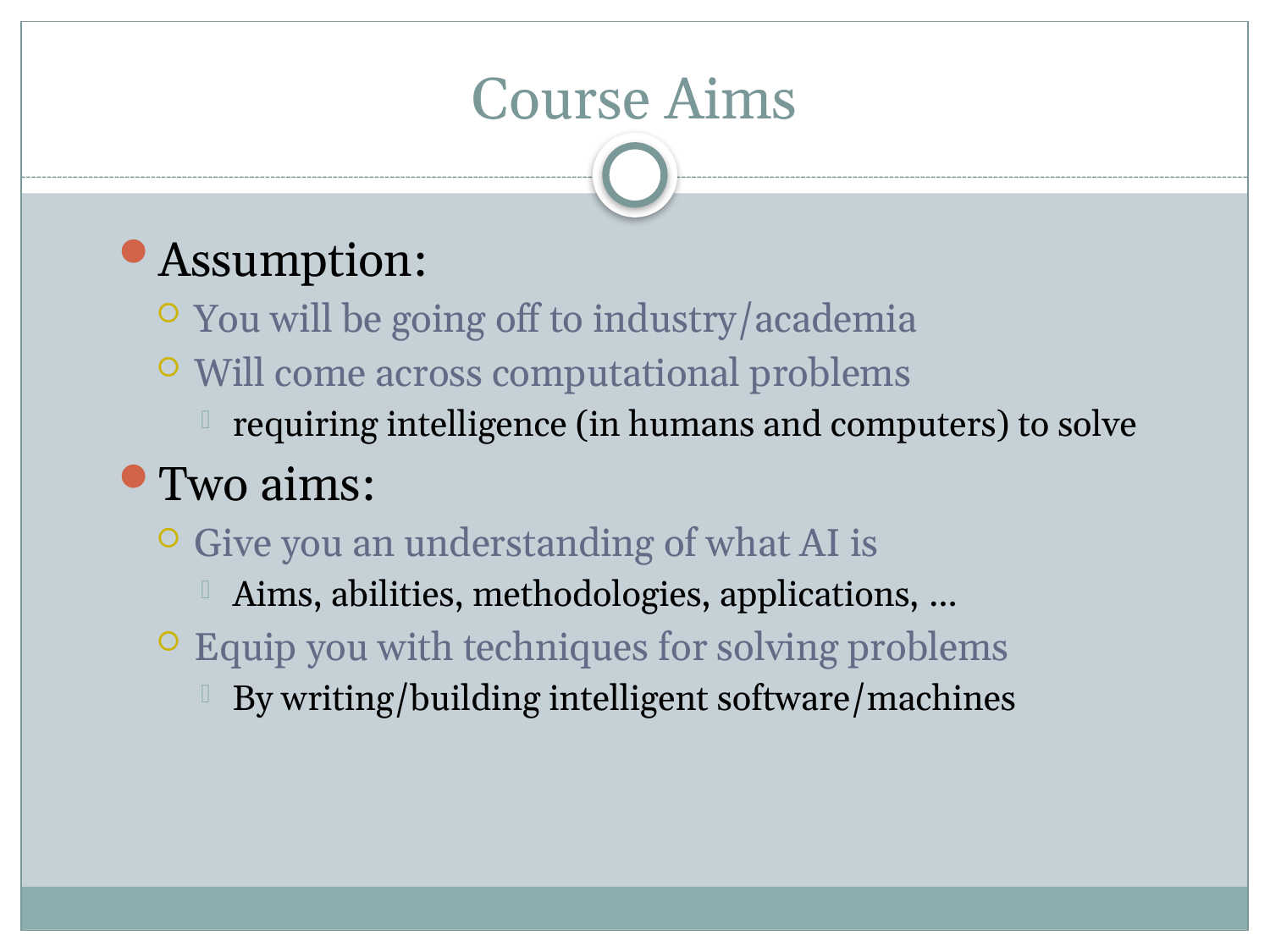

# Course Aims
Assumption:
You will be going off to industry/academia
Will come across computational problems
requiring intelligence (in humans and computers) to solve
Two aims:
Give you an understanding of what AI is
Aims, abilities, methodologies, applications, …
Equip you with techniques for solving problems
By writing/building intelligent software/machines